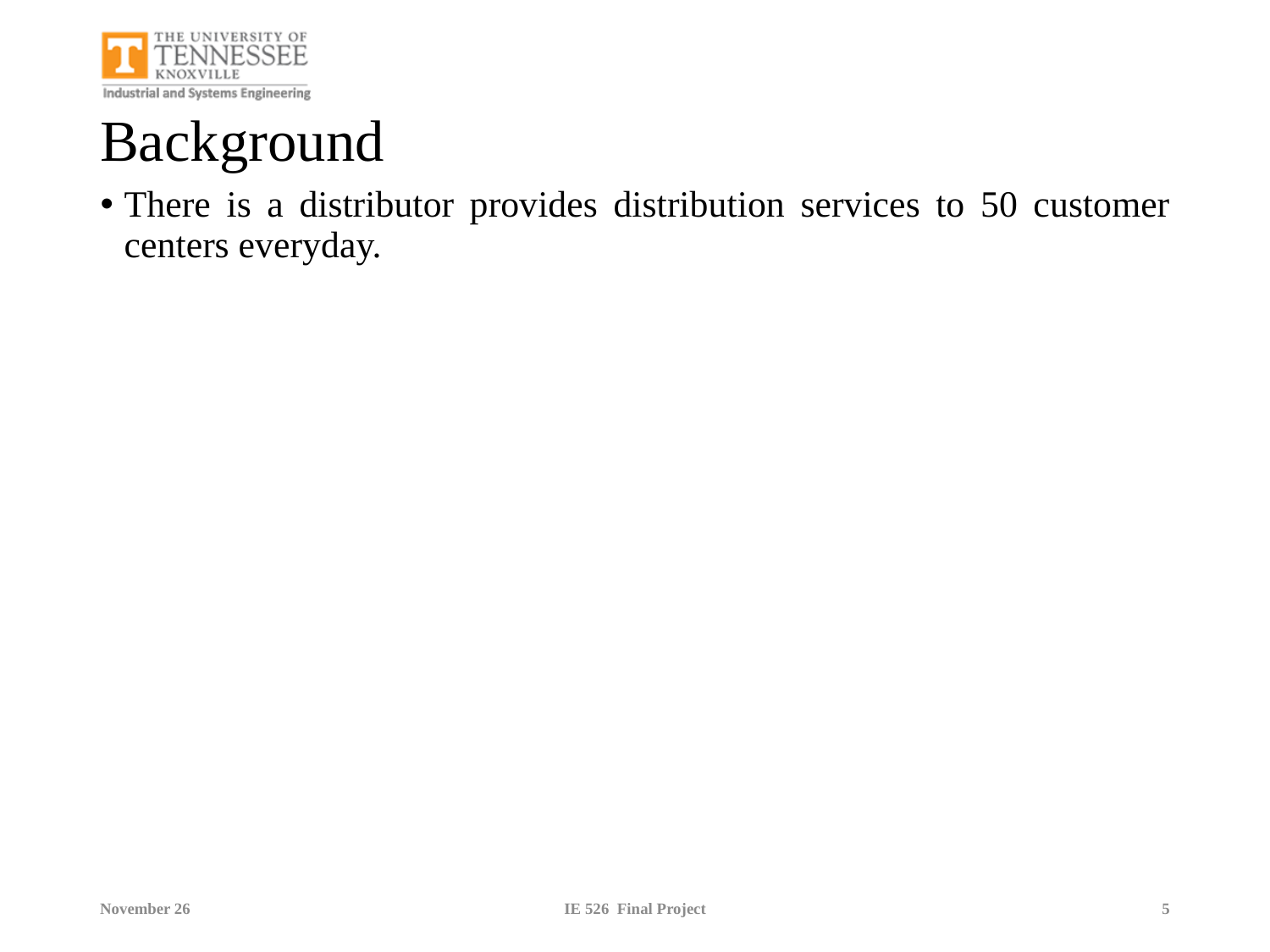

# Background
There is a distributor provides distribution services to 50 customer centers everyday.

November 26
IE 526  Final Project
5